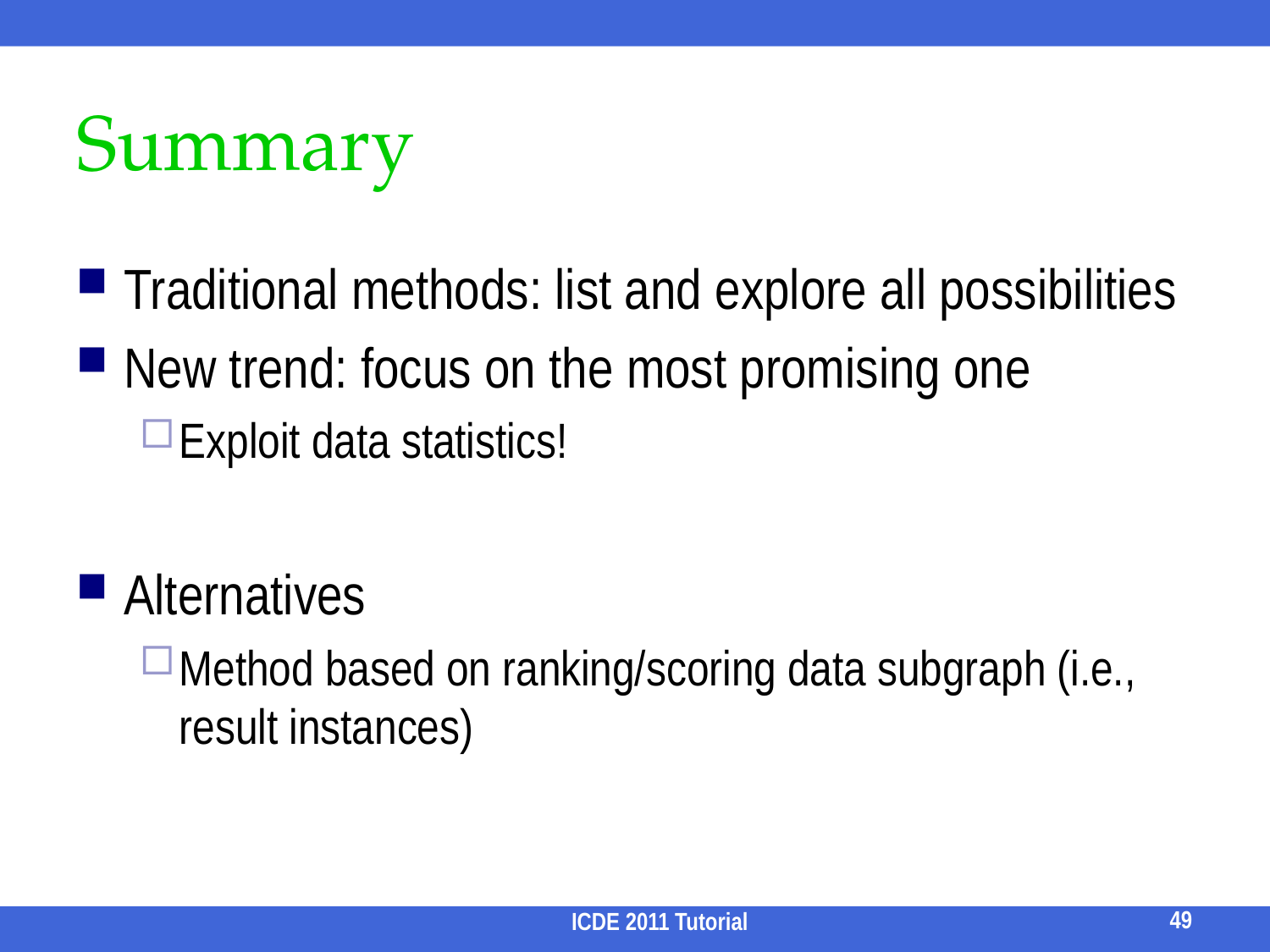

# Summary
Traditional methods: list and explore all possibilities
New trend: focus on the most promising one
Exploit data statistics!

Alternatives
Method based on ranking/scoring data subgraph (i.e., result instances)

49
ICDE 2011 Tutorial